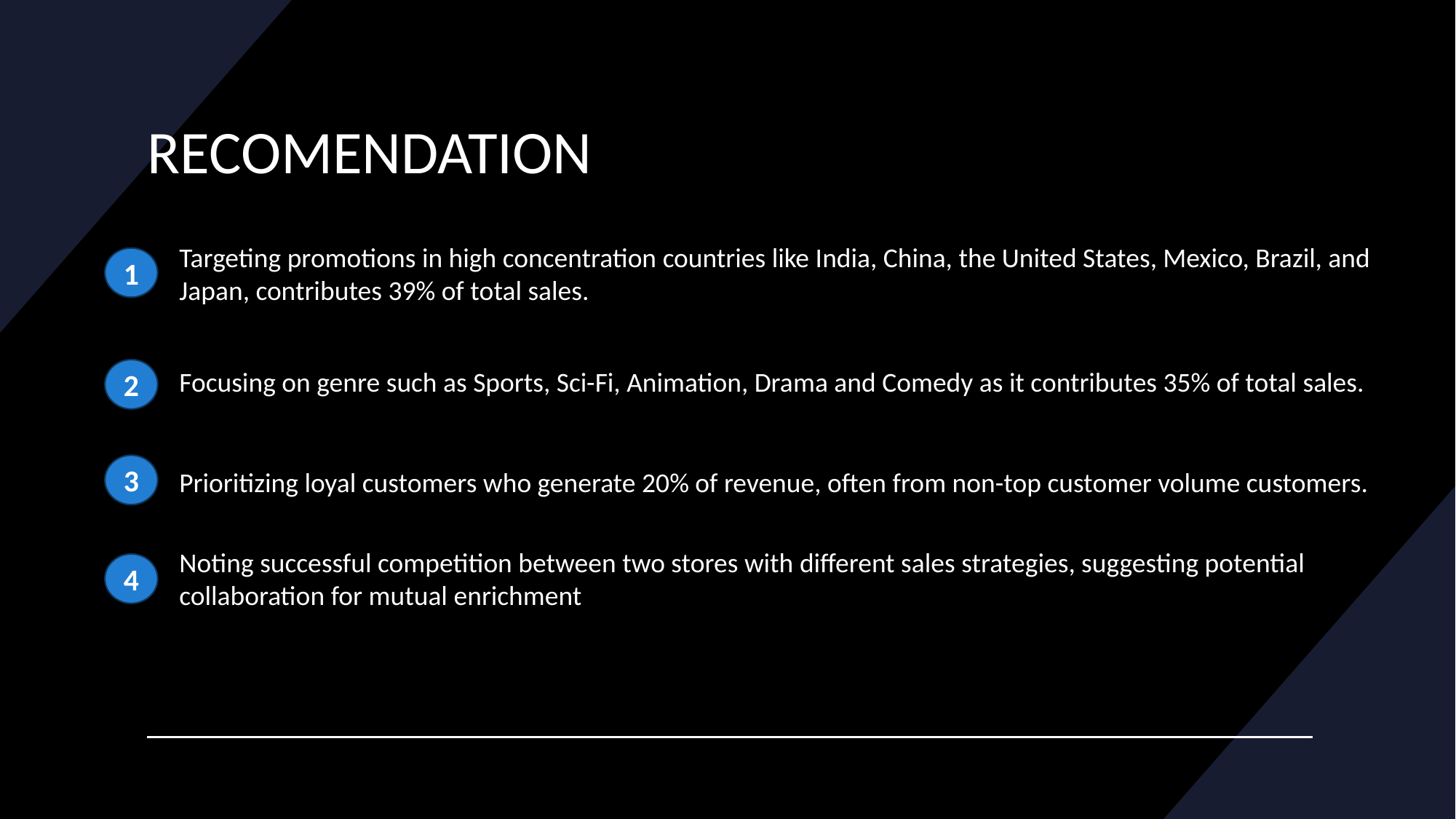

# RECOMENDATION
Targeting promotions in high concentration countries like India, China, the United States, Mexico, Brazil, and Japan, contributes 39% of total sales.
1
Focusing on genre such as Sports, Sci-Fi, Animation, Drama and Comedy as it contributes 35% of total sales.
2
3
Prioritizing loyal customers who generate 20% of revenue, often from non-top customer volume customers.
Noting successful competition between two stores with different sales strategies, suggesting potential collaboration for mutual enrichment
4